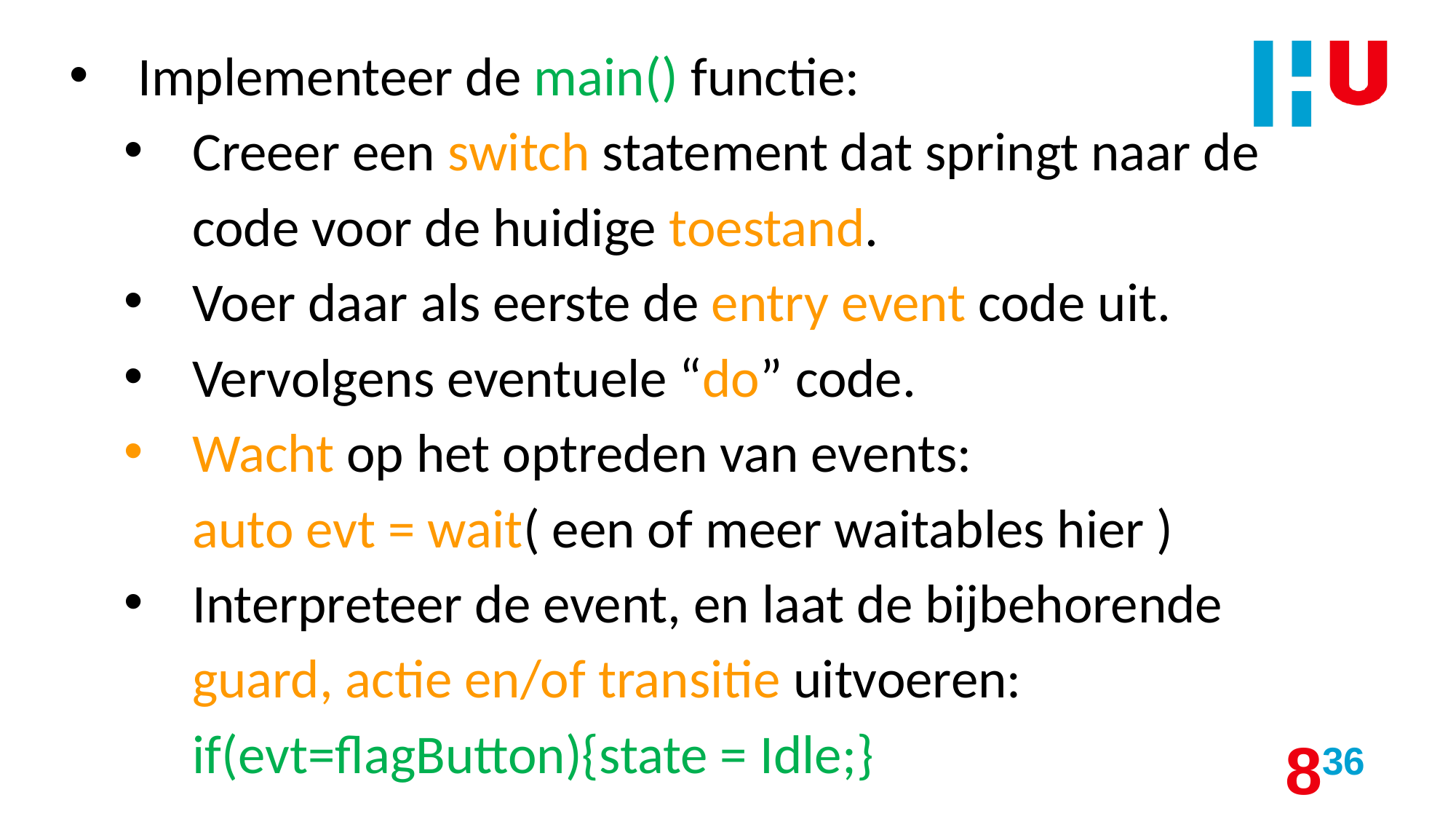

Implementeer de main() functie:
Creeer een switch statement dat springt naar de code voor de huidige toestand.
Voer daar als eerste de entry event code uit.
Vervolgens eventuele “do” code.
Wacht op het optreden van events:
auto evt = wait( een of meer waitables hier )
Interpreteer de event, en laat de bijbehorende guard, actie en/of transitie uitvoeren:
if(evt=flagButton){state = Idle;}